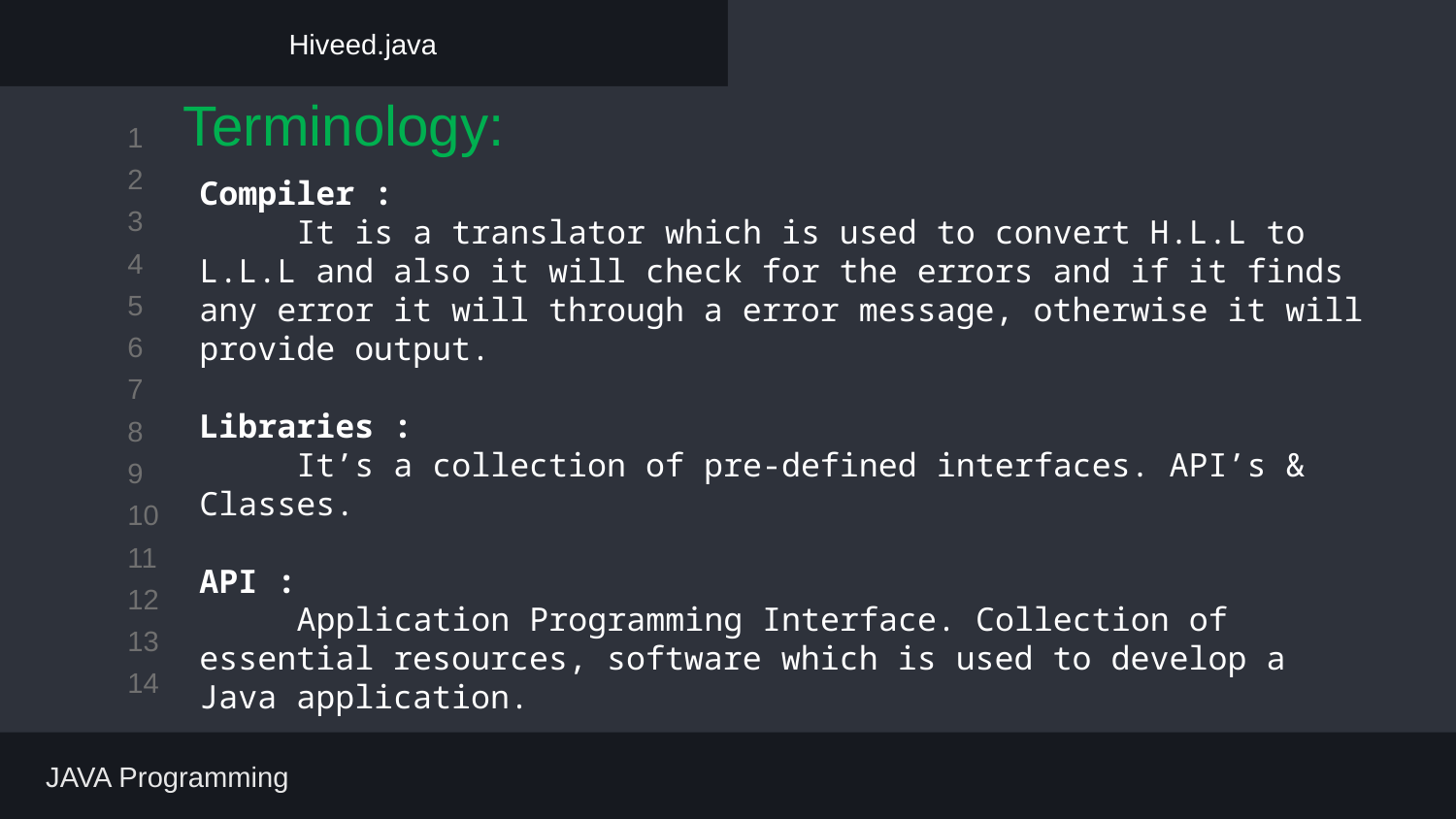

Hiveed.java
# Terminology:
Compiler :
     It is a translator which is used to convert H.L.L to L.L.L and also it will check for the errors and if it finds any error it will through a error message, otherwise it will provide output.

Libraries :
     It’s a collection of pre-defined interfaces. API’s & Classes.

API :
     Application Programming Interface. Collection of essential resources, software which is used to develop a Java application.

 JAVA Programming